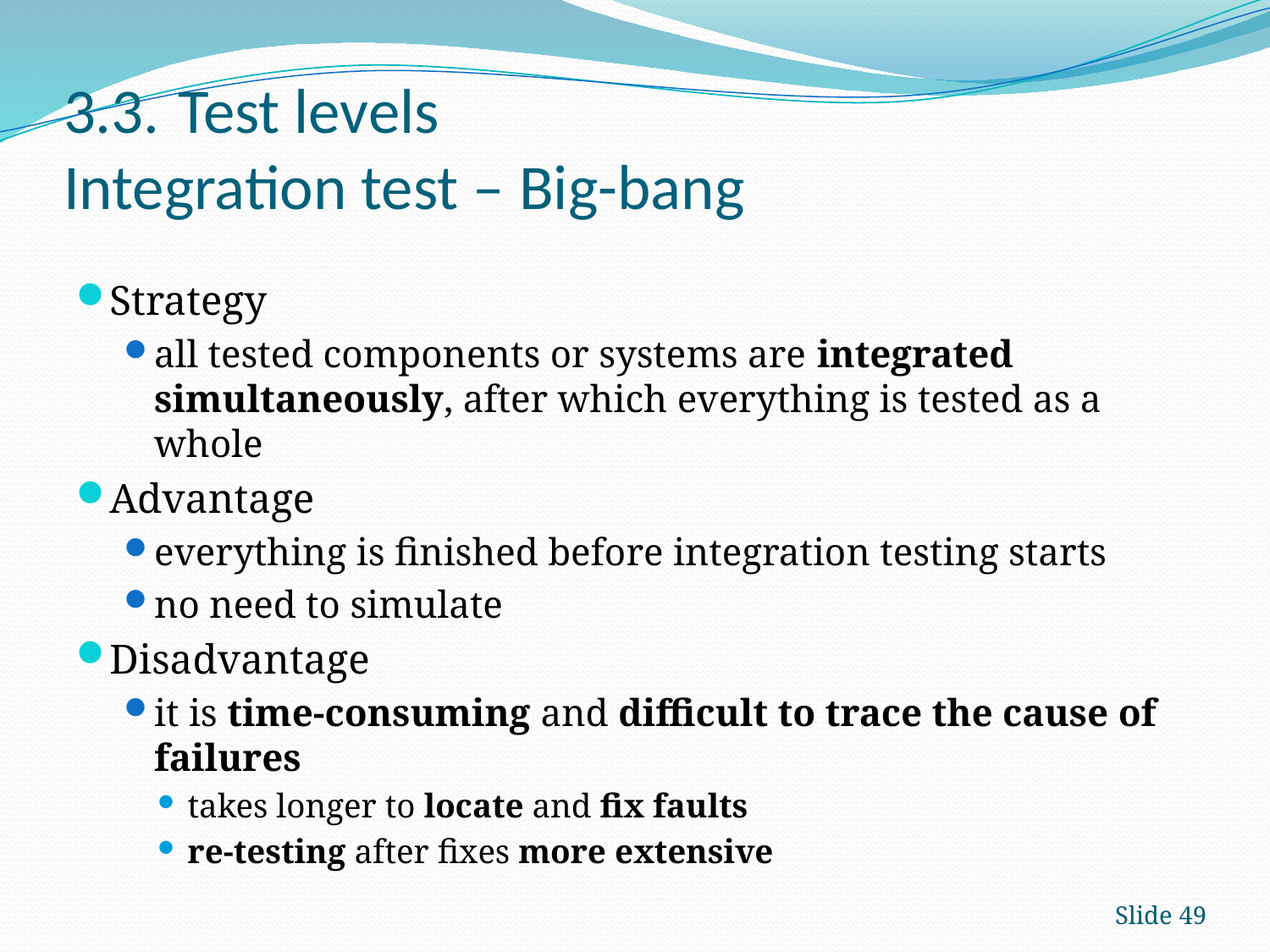

# 3.3.	Test levels Integration test – Big-bang
Strategy
all tested components or systems are integrated simultaneously, after which everything is tested as a whole
Advantage
everything is finished before integration testing starts
no need to simulate
Disadvantage
it is time-consuming and difficult to trace the cause of failures
takes longer to locate and fix faults
re-testing after fixes more extensive
Slide 49